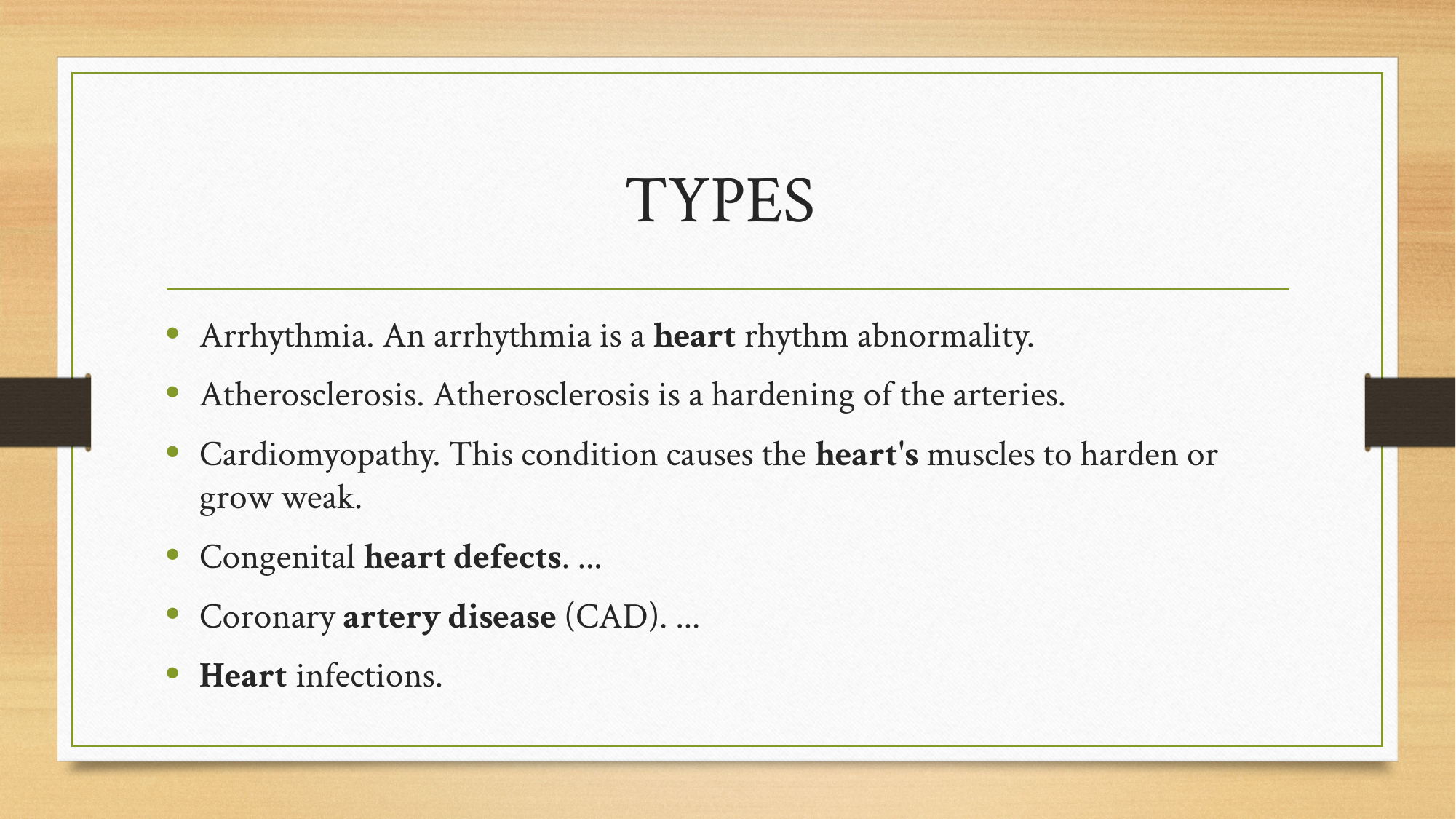

# TYPES
Arrhythmia. An arrhythmia is a heart rhythm abnormality.
Atherosclerosis. Atherosclerosis is a hardening of the arteries.
Cardiomyopathy. This condition causes the heart's muscles to harden or grow weak.
Congenital heart defects. ...
Coronary artery disease (CAD). ...
Heart infections.